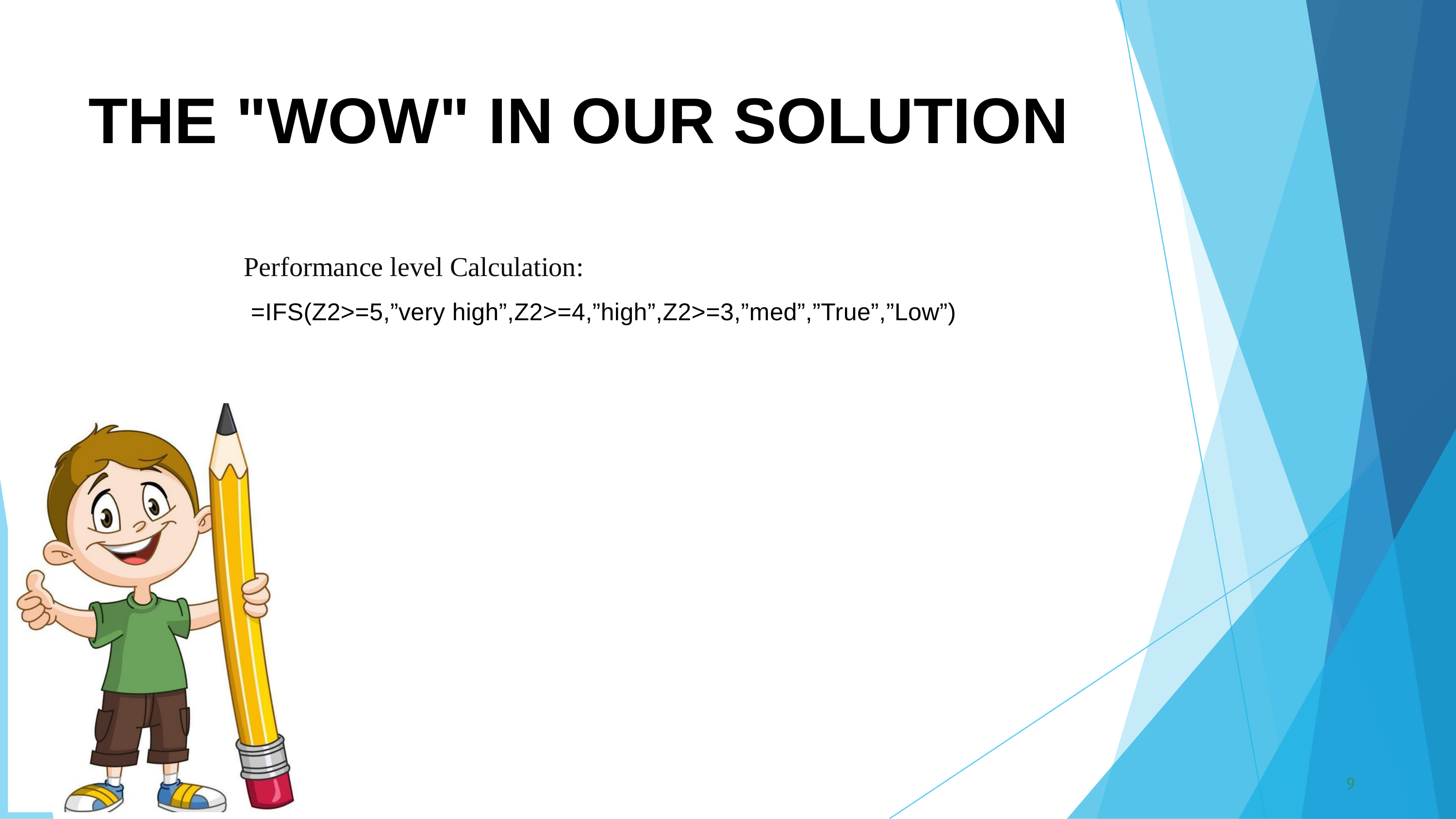

THE "WOW" IN OUR SOLUTION
Performance level Calculation:
 =IFS(Z2>=5,”very high”,Z2>=4,”high”,Z2>=3,”med”,”True”,”Low”)

9
3/21/2024  Annual Review